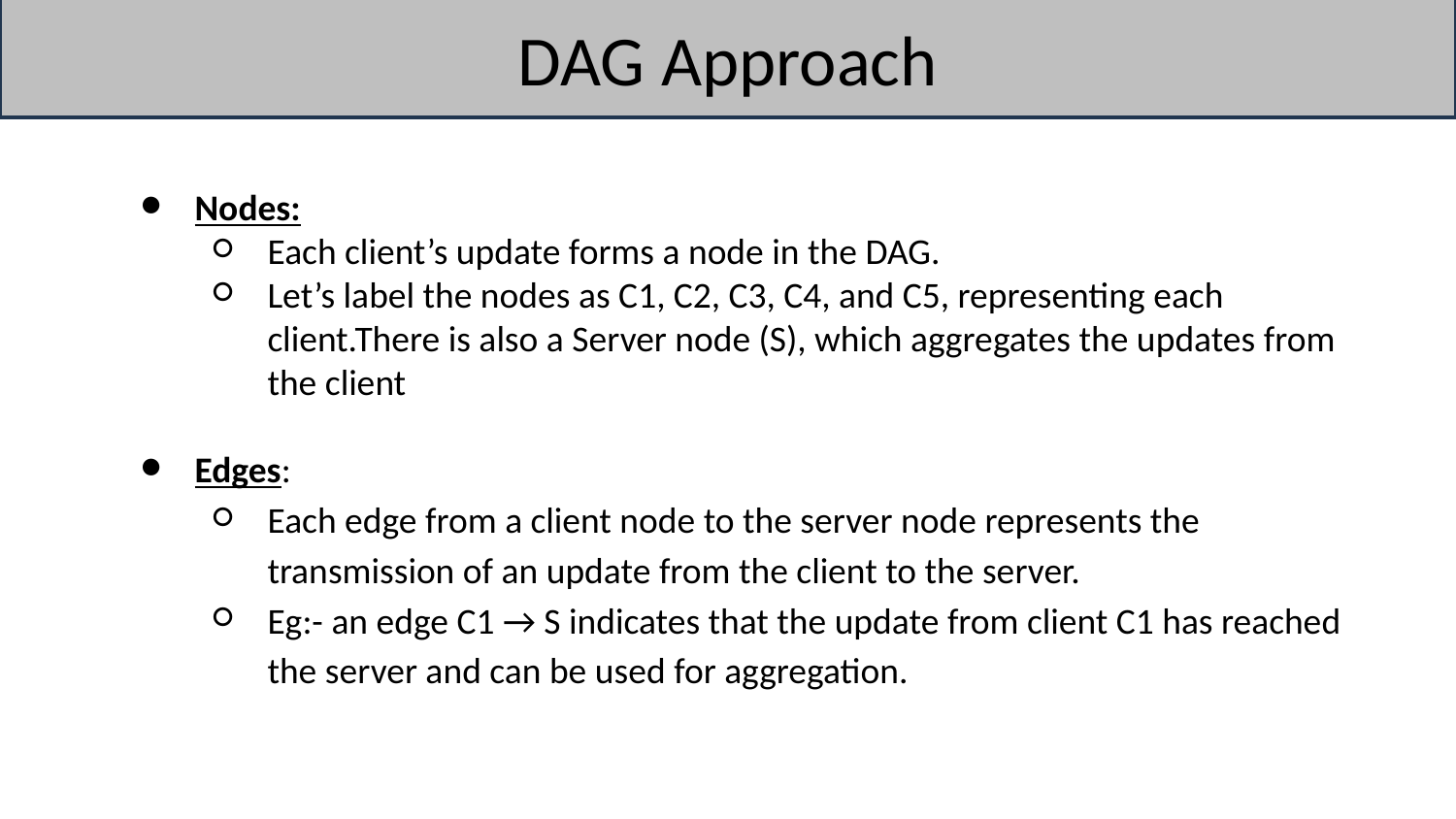

# DAG Approach
Nodes:
Each client’s update forms a node in the DAG.
Let’s label the nodes as C1, C2, C3, C4, and C5, representing each client.There is also a Server node (S), which aggregates the updates from the client

Edges:
Each edge from a client node to the server node represents the transmission of an update from the client to the server.
Eg:- an edge C1 → S indicates that the update from client C1 has reached the server and can be used for aggregation.